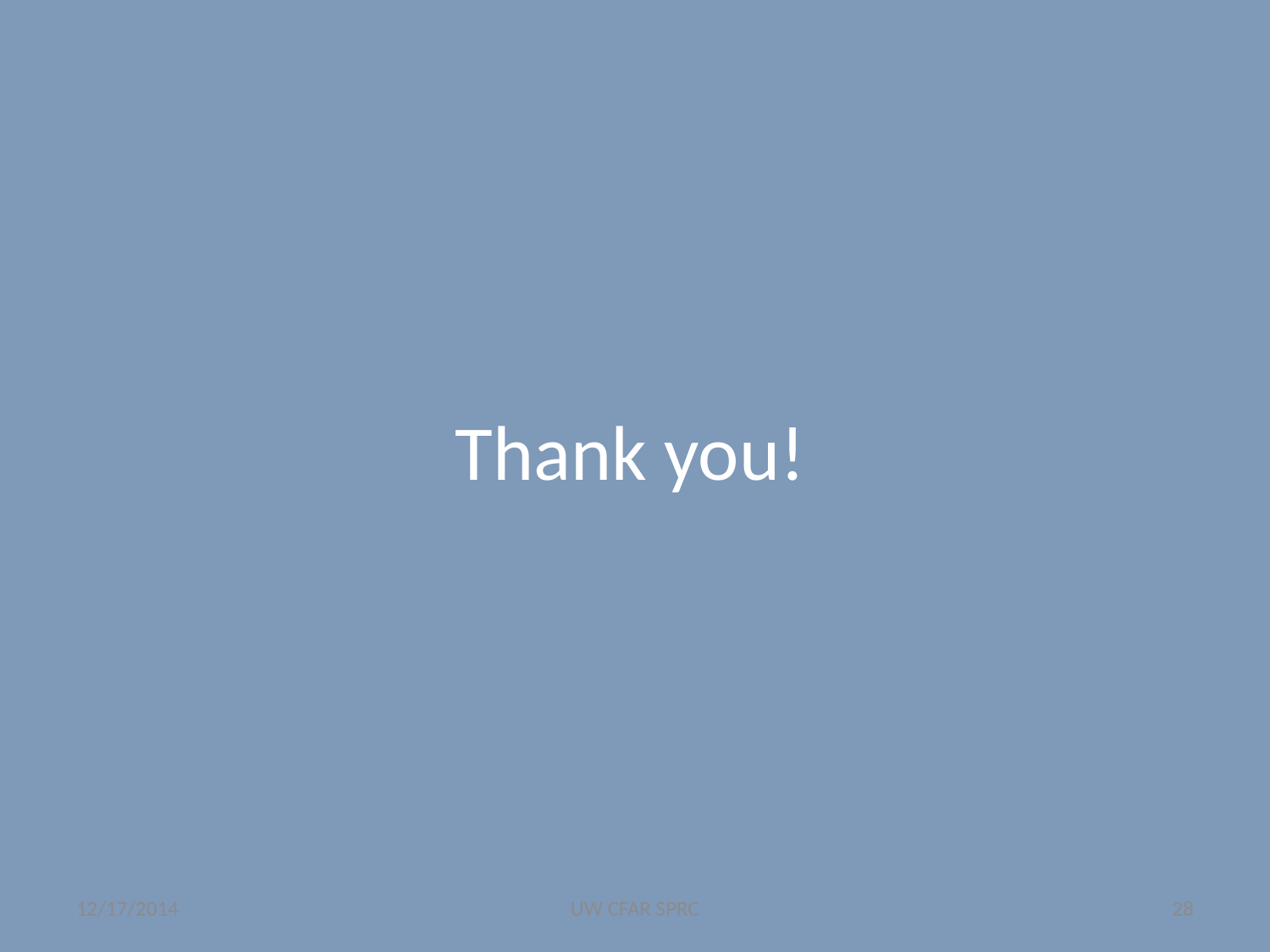

# Thank you!
12/17/2014
UW CFAR SPRC
28